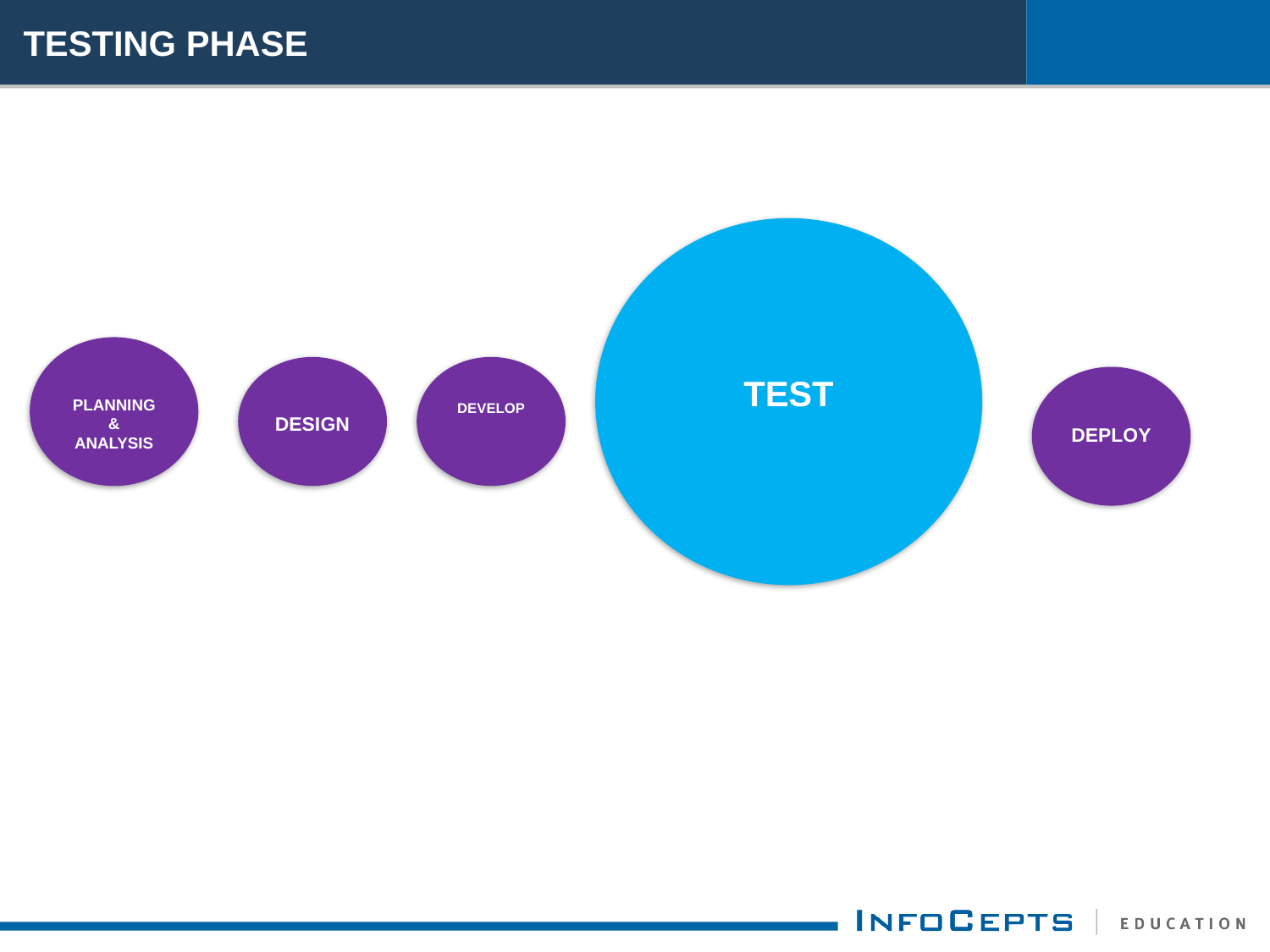

# TESTING PHASE

TEST

PLANNING & ANALYSIS

DESIGN

DEVELOP

DEPLOY